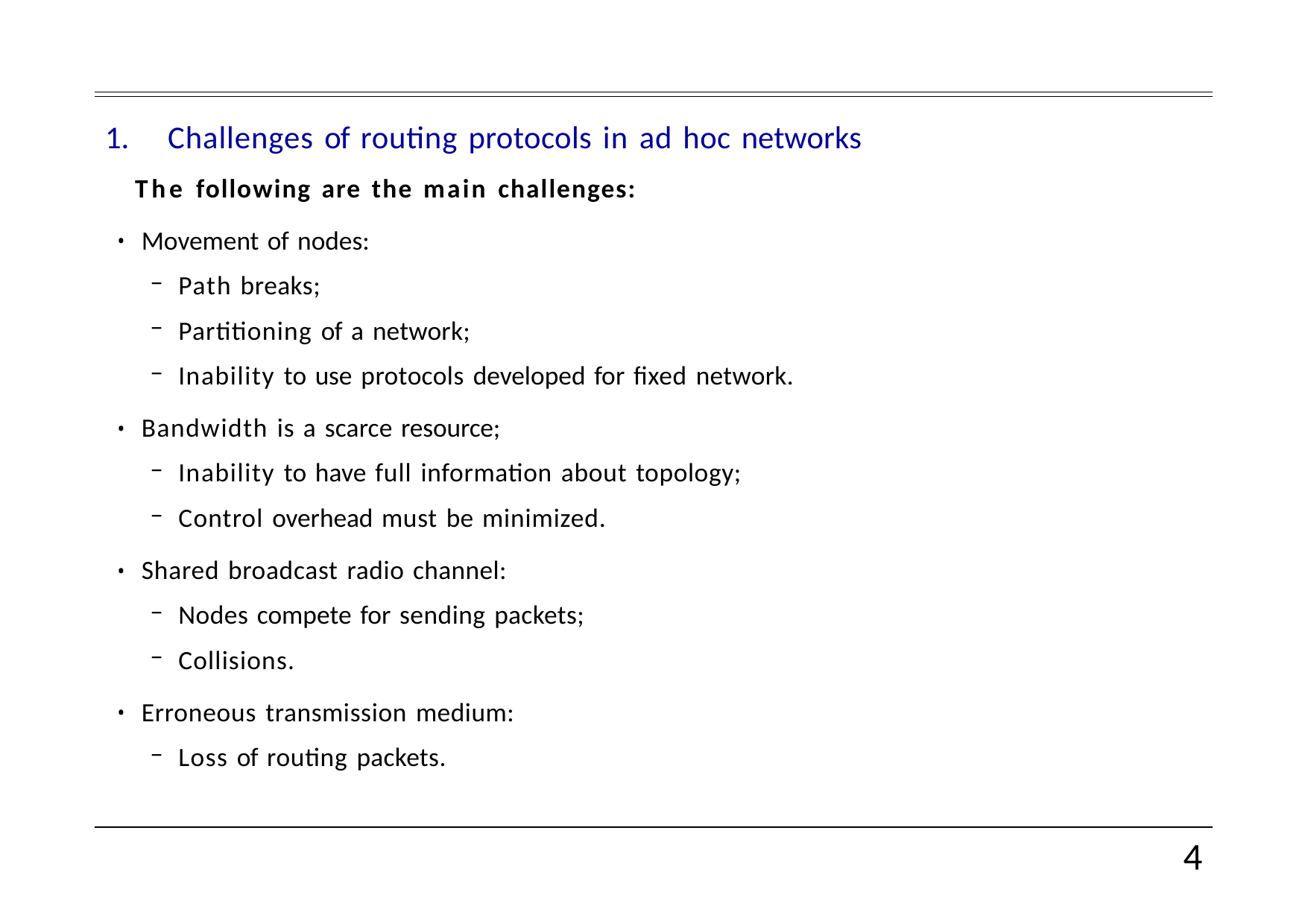

Challenges of routing protocols in ad hoc networks
The following are the main challenges:
Movement of nodes:
Path breaks;
Partitioning of a network;
Inability to use protocols developed for fixed network.
Bandwidth is a scarce resource;
Inability to have full information about topology;
Control overhead must be minimized.
Shared broadcast radio channel:
Nodes compete for sending packets;
Collisions.
Erroneous transmission medium:
Loss of routing packets.

4